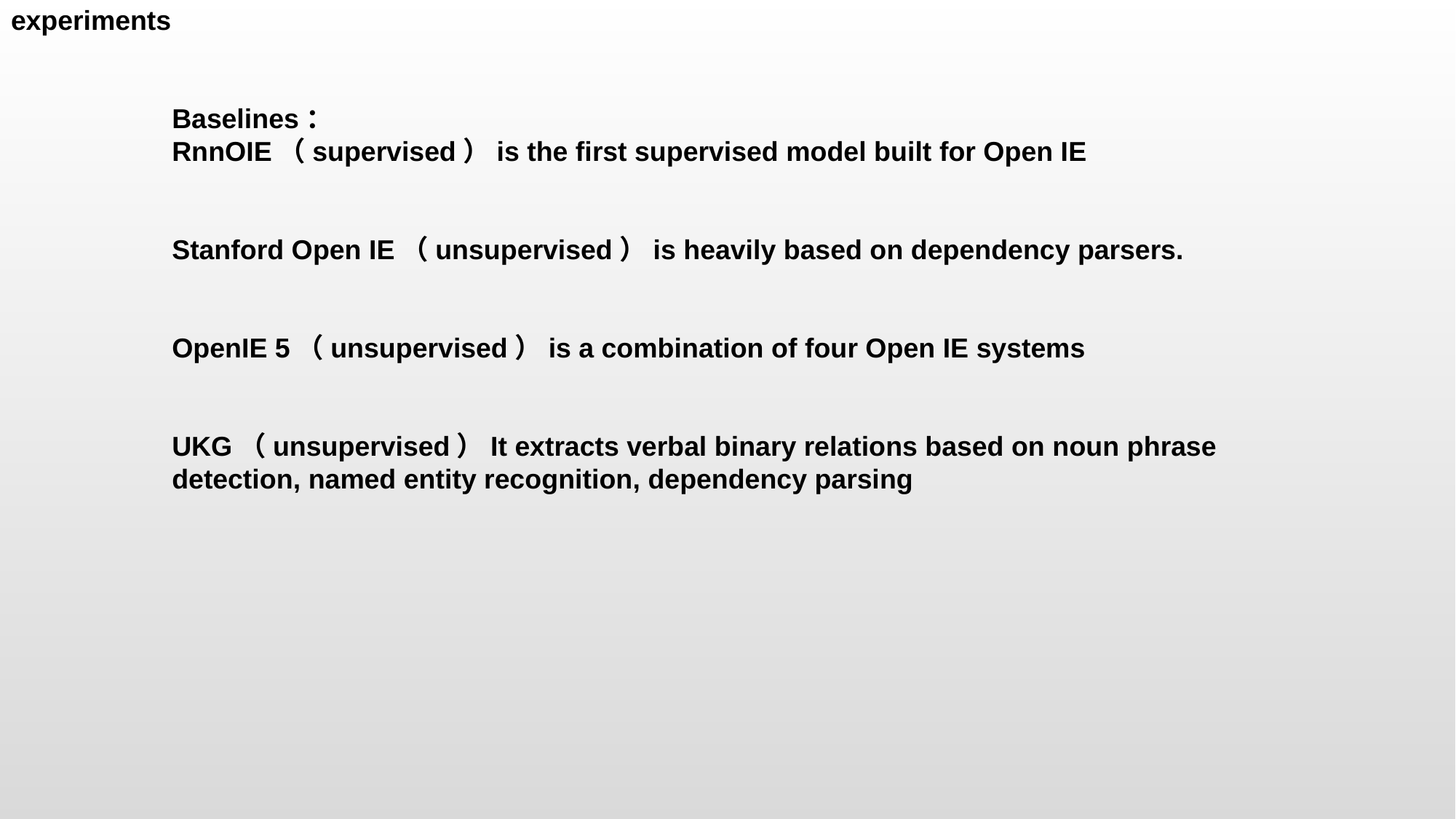

experiments
Baselines：
RnnOIE（supervised）is the first supervised model built for Open IE

Stanford Open IE（unsupervised）is heavily based on dependency parsers.

OpenIE 5（unsupervised）is a combination of four Open IE systems

UKG（unsupervised）It extracts verbal binary relations based on noun phrase detection, named entity recognition, dependency parsing